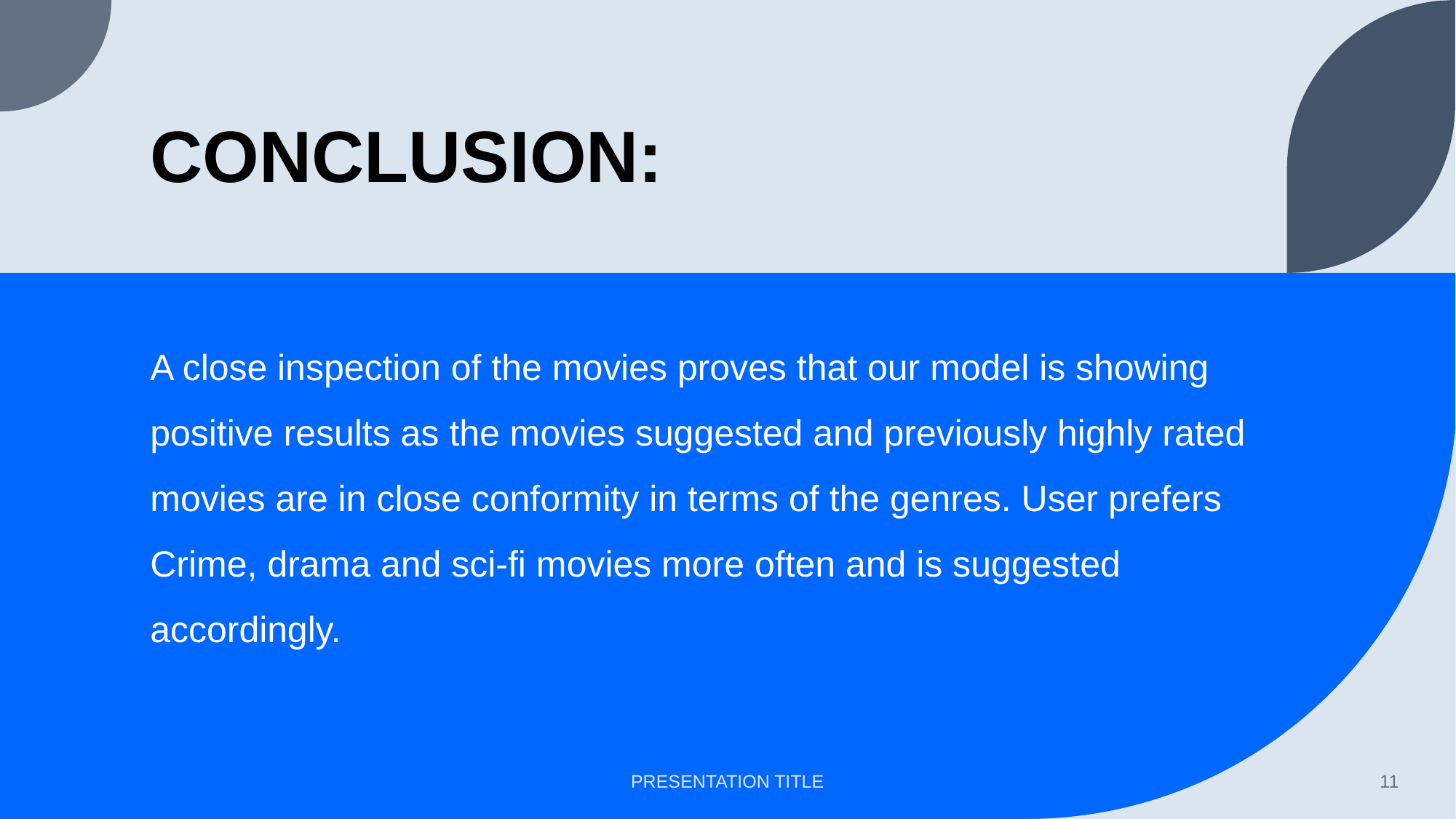

# CONCLUSION:
A close inspection of the movies proves that our model is showing positive results as the movies suggested and previously highly rated movies are in close conformity in terms of the genres. User prefers Crime, drama and sci-fi movies more often and is suggested accordingly.
PRESENTATION TITLE
11